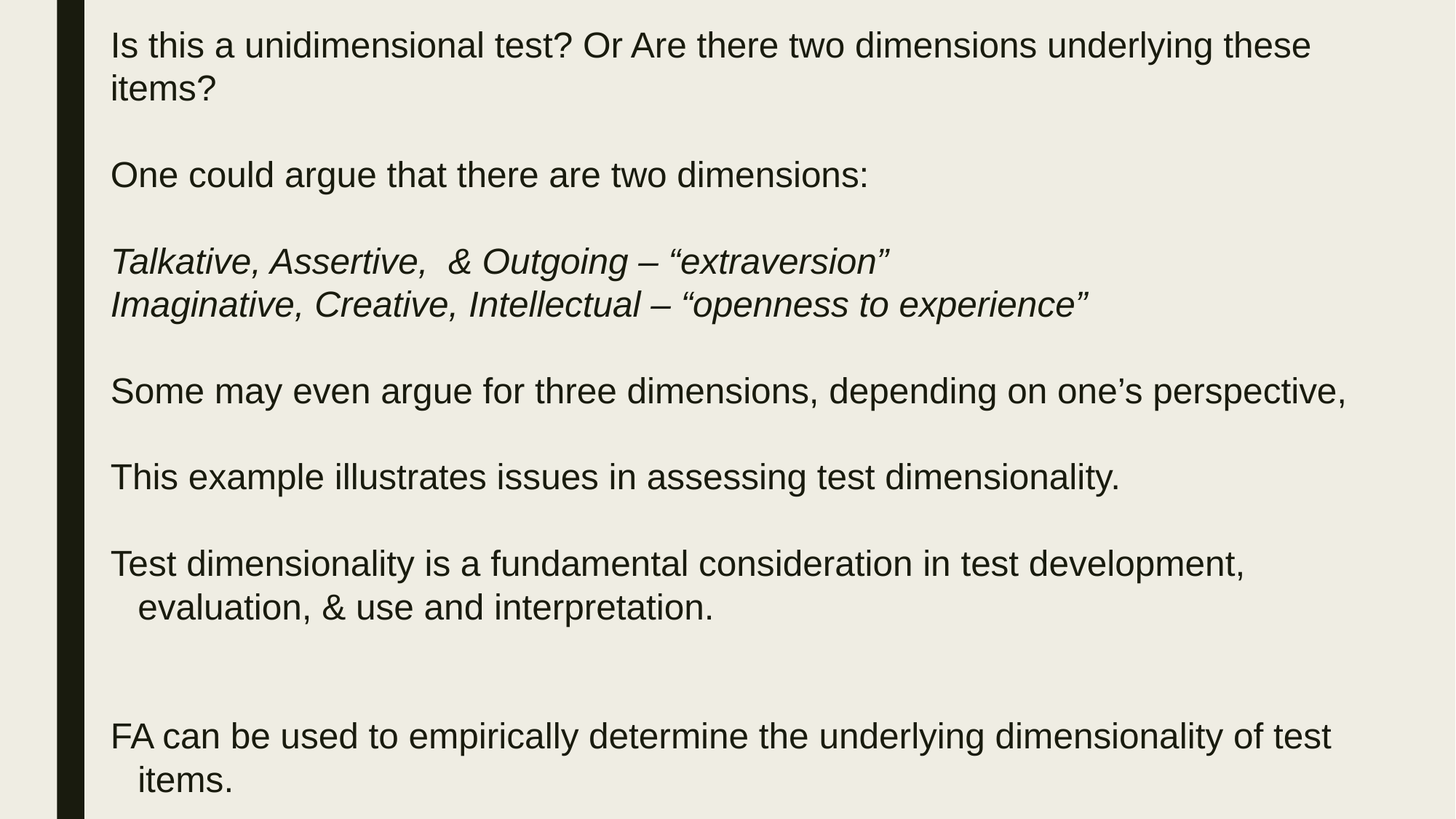

Is this a unidimensional test? Or Are there two dimensions underlying these items?

One could argue that there are two dimensions:

Talkative, Assertive,  & Outgoing – “extraversion”
Imaginative, Creative, Intellectual – “openness to experience”

Some may even argue for three dimensions, depending on one’s perspective,

This example illustrates issues in assessing test dimensionality.

Test dimensionality is a fundamental consideration in test development, evaluation, & use and interpretation.

FA can be used to empirically determine the underlying dimensionality of test items.